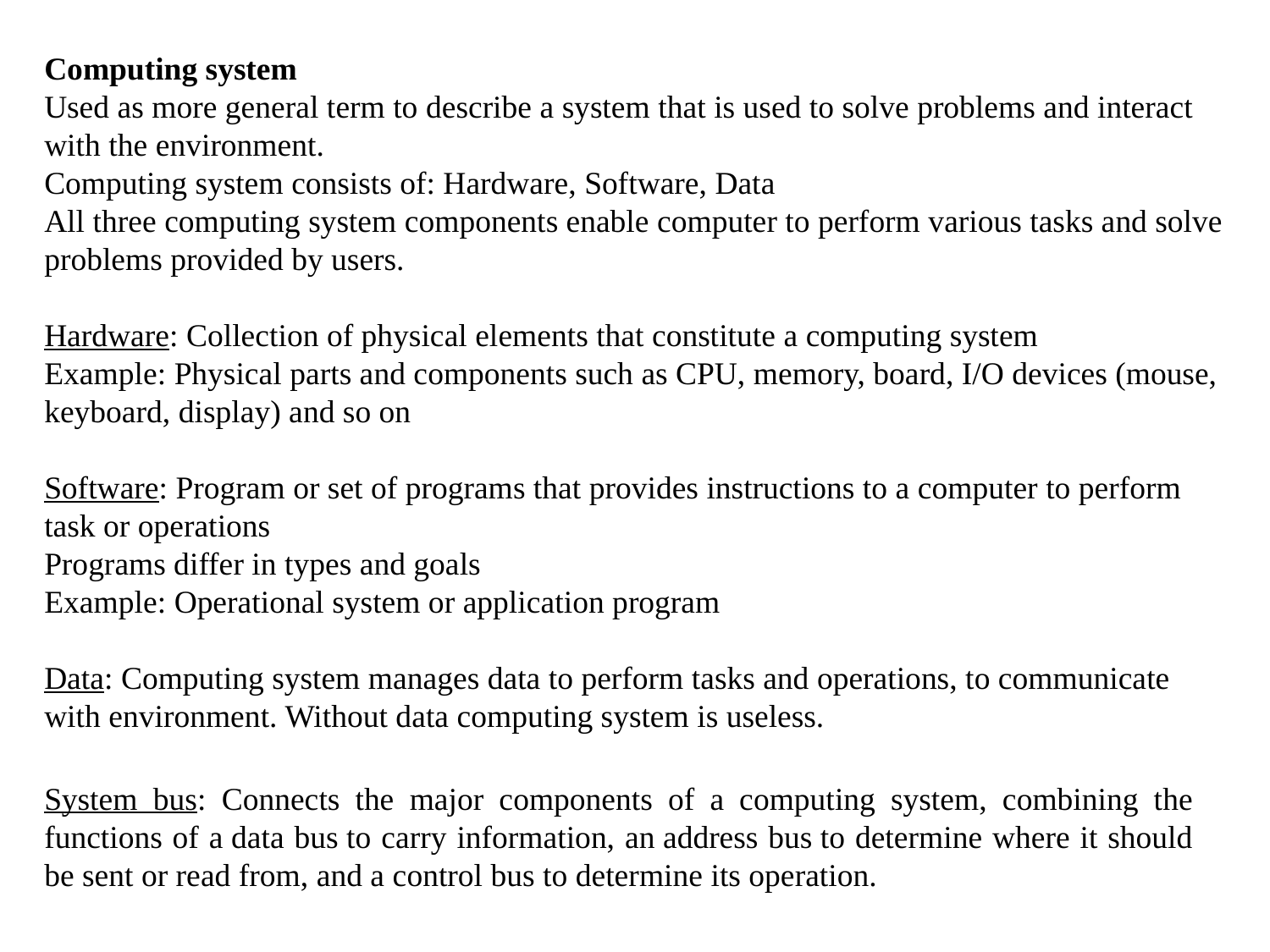

Computing system
Used as more general term to describe a system that is used to solve problems and interact with the environment.
Computing system consists of: Hardware, Software, Data
All three computing system components enable computer to perform various tasks and solve problems provided by users.

Hardware: Collection of physical elements that constitute a computing system
Example: Physical parts and components such as CPU, memory, board, I/O devices (mouse, keyboard, display) and so on

Software: Program or set of programs that provides instructions to a computer to perform task or operations
Programs differ in types and goals
Example: Operational system or application program

Data: Computing system manages data to perform tasks and operations, to communicate with environment. Without data computing system is useless.
System bus: Connects the major components of a computing system, combining the functions of a data bus to carry information, an address bus to determine where it should be sent or read from, and a control bus to determine its operation.